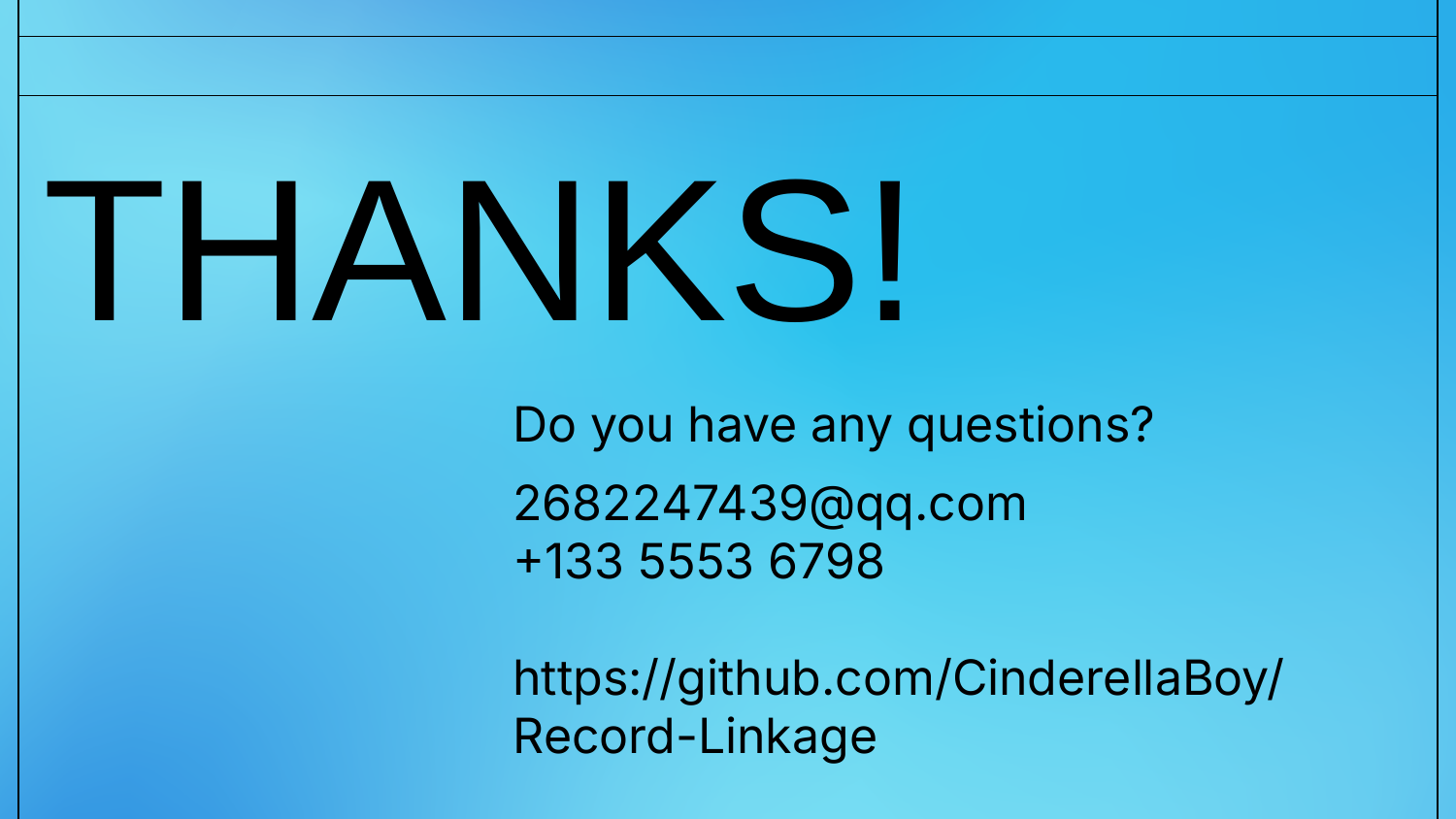

THANKS!
Do you have any questions?
2682247439@qq.com
+133 5553 6798

https://github.com/CinderellaBoy/Record-Linkage